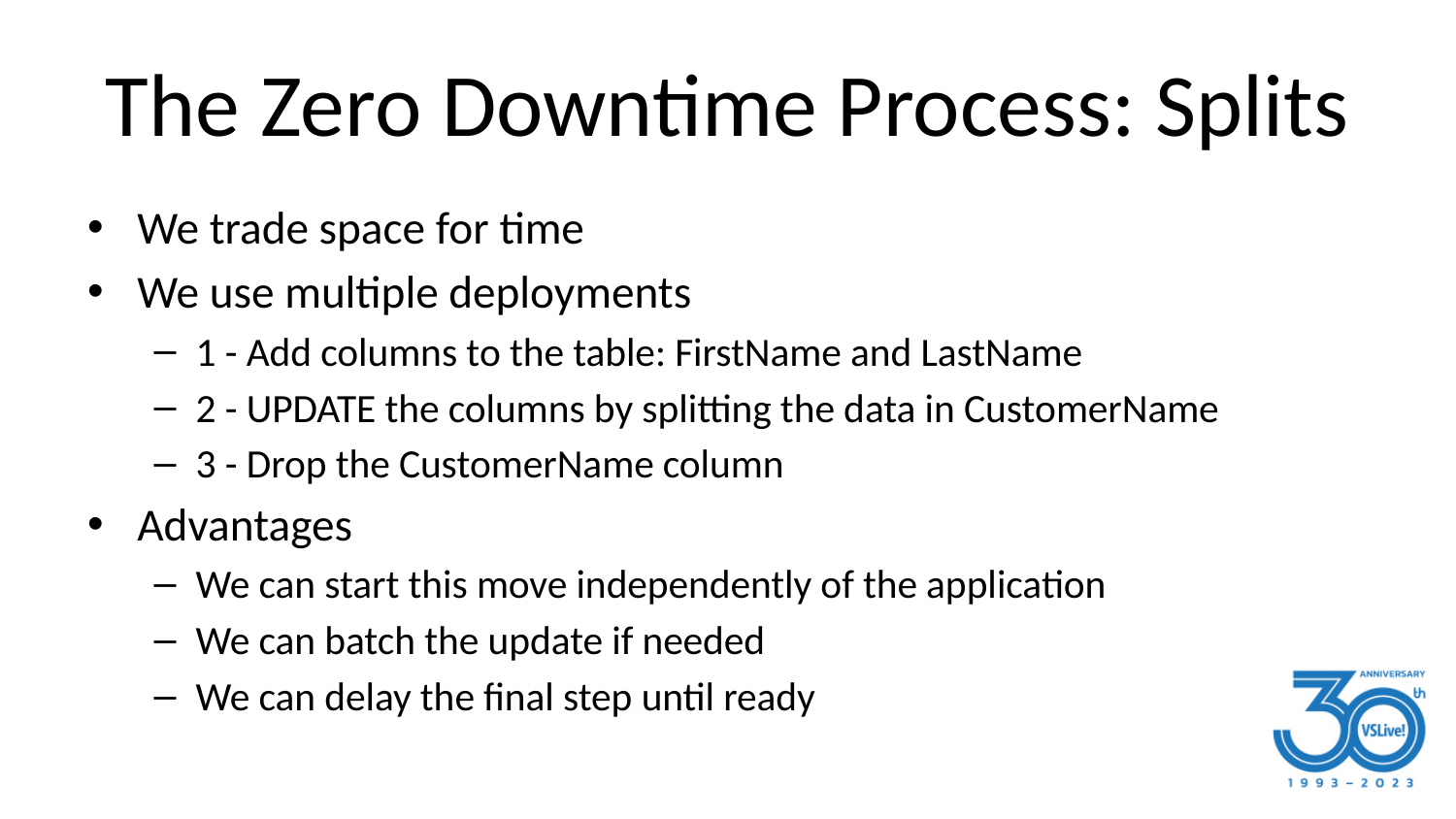

# The Zero Downtime Process: Splits
We trade space for time
We use multiple deployments
1 - Add columns to the table: FirstName and LastName
2 - UPDATE the columns by splitting the data in CustomerName
3 - Drop the CustomerName column
Advantages
We can start this move independently of the application
We can batch the update if needed
We can delay the final step until ready